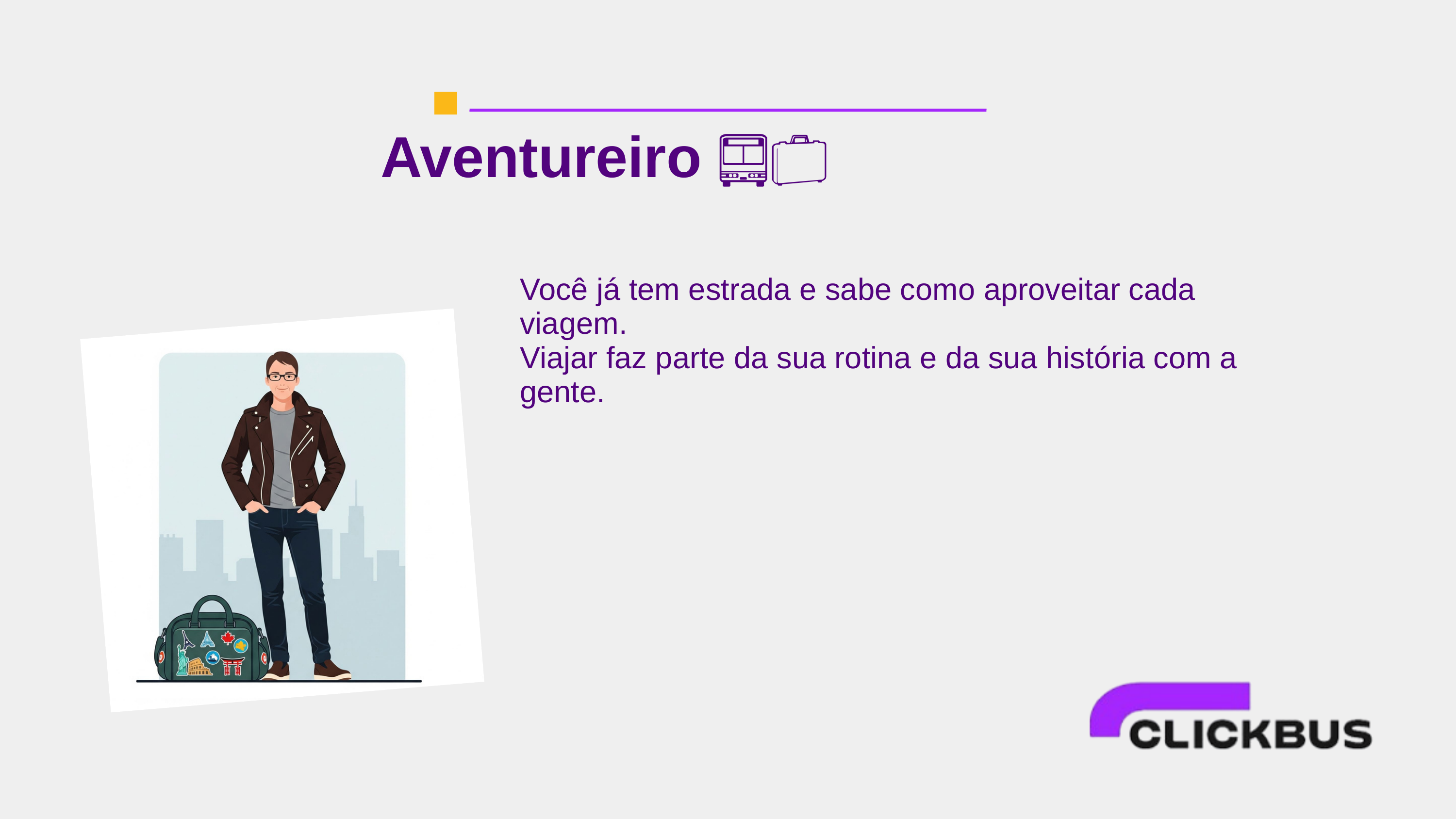

Aventureiro 🚍💼
Você já tem estrada e sabe como aproveitar cada viagem.
Viajar faz parte da sua rotina e da sua história com a gente.